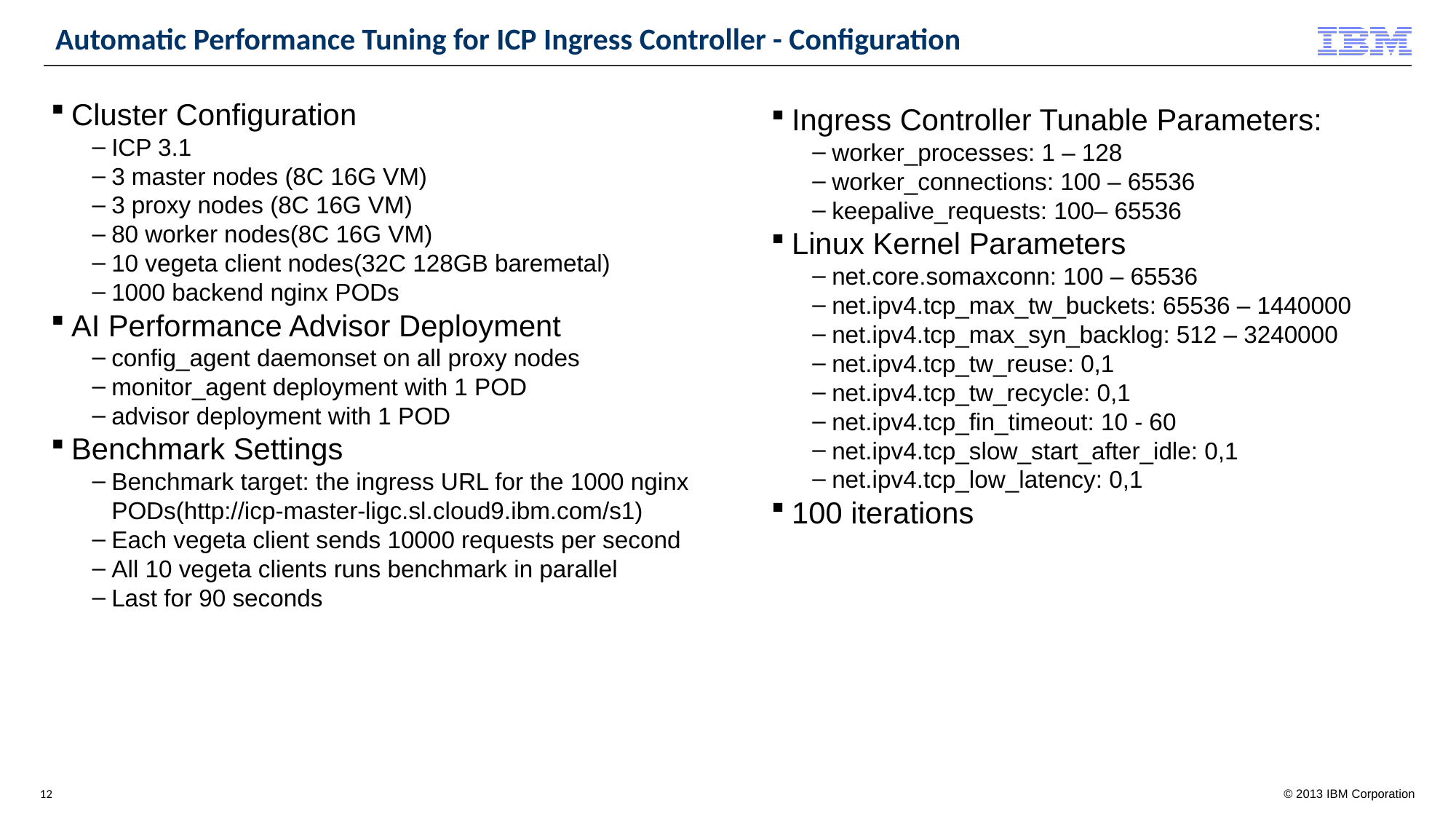

# Automatic Performance Tuning for ICP Ingress Controller - Configuration
Cluster Configuration
ICP 3.1
3 master nodes (8C 16G VM)
3 proxy nodes (8C 16G VM)
80 worker nodes(8C 16G VM)
10 vegeta client nodes(32C 128GB baremetal)
1000 backend nginx PODs
AI Performance Advisor Deployment
config_agent daemonset on all proxy nodes
monitor_agent deployment with 1 POD
advisor deployment with 1 POD
Benchmark Settings
Benchmark target: the ingress URL for the 1000 nginx PODs(http://icp-master-ligc.sl.cloud9.ibm.com/s1)
Each vegeta client sends 10000 requests per second
All 10 vegeta clients runs benchmark in parallel
Last for 90 seconds
Ingress Controller Tunable Parameters:
worker_processes: 1 – 128
worker_connections: 100 – 65536
keepalive_requests: 100– 65536
Linux Kernel Parameters
net.core.somaxconn: 100 – 65536
net.ipv4.tcp_max_tw_buckets: 65536 – 1440000
net.ipv4.tcp_max_syn_backlog: 512 – 3240000
net.ipv4.tcp_tw_reuse: 0,1
net.ipv4.tcp_tw_recycle: 0,1
net.ipv4.tcp_fin_timeout: 10 - 60
net.ipv4.tcp_slow_start_after_idle: 0,1
net.ipv4.tcp_low_latency: 0,1
100 iterations
12